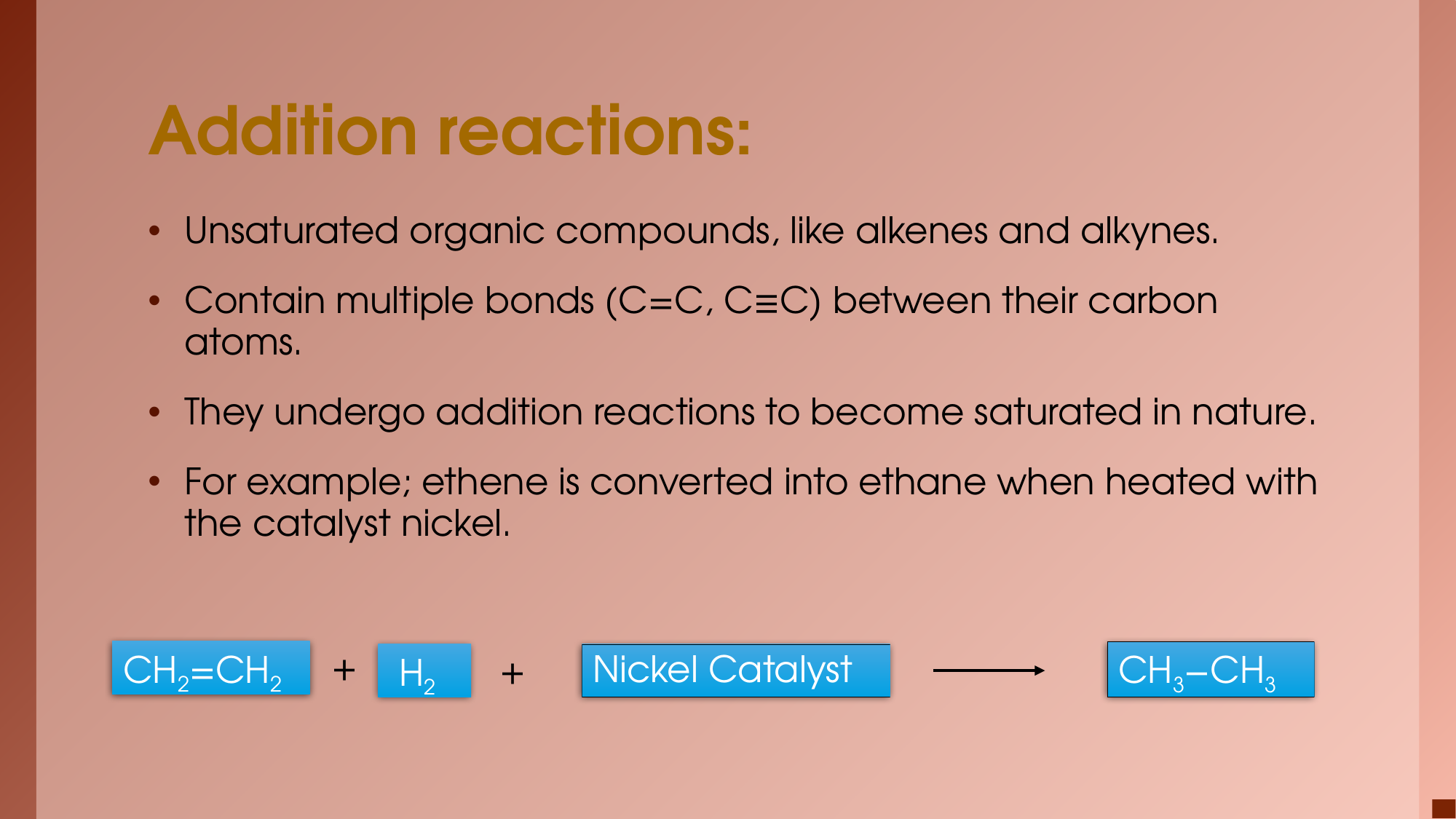

# Addition reactions:
Unsaturated organic compounds, like alkenes and alkynes.
Contain multiple bonds (C=C, C≡C) between their carbon atoms.
They undergo addition reactions to become saturated in nature.
For example; ethene is converted into ethane when heated with the catalyst nickel.
CH2=CH2
+
CH3−CH3
 H2
Nickel Catalyst
+